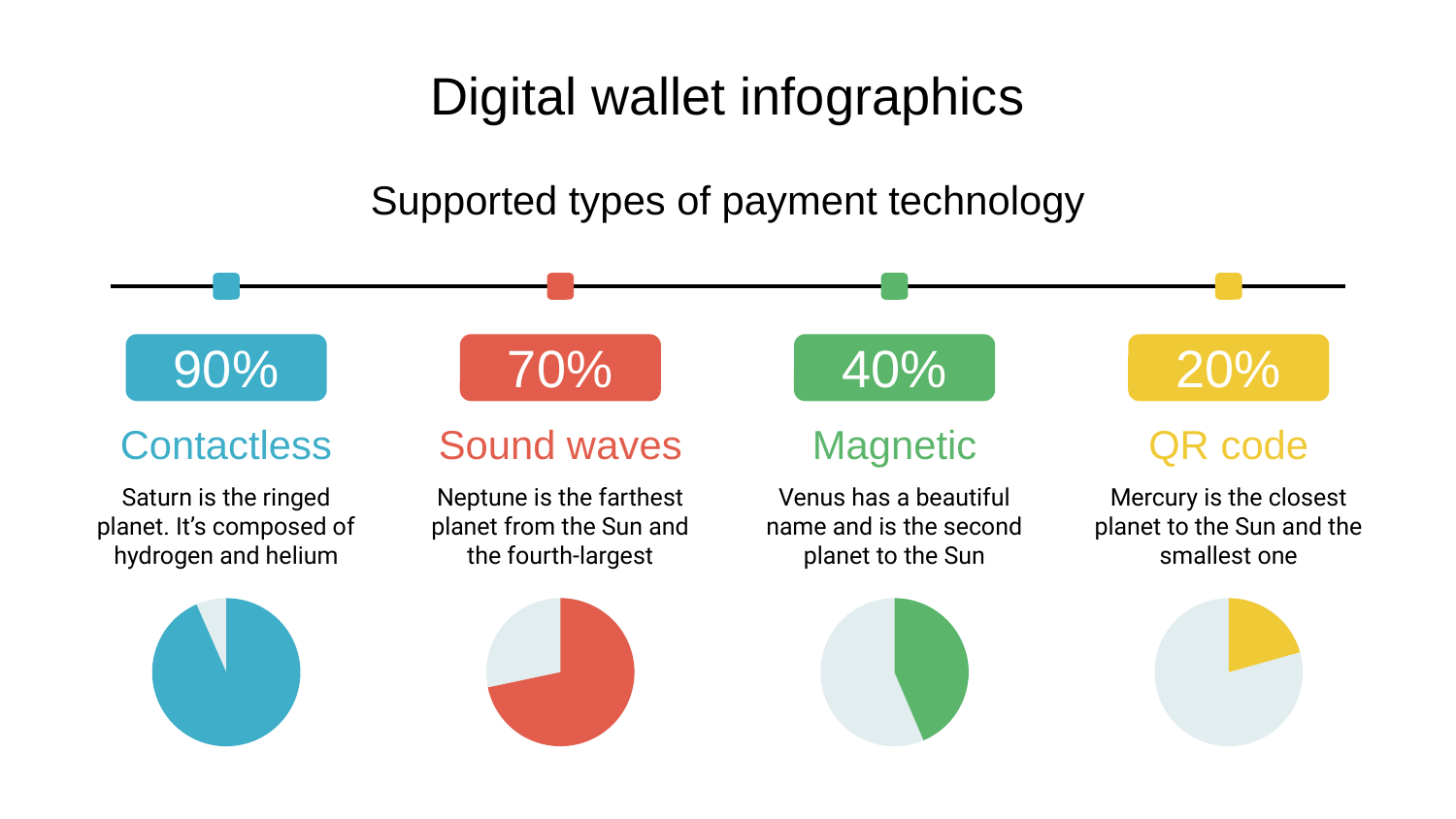

# Digital wallet infographics
Supported types of payment technology

90%
Contactless
Saturn is the ringed planet. It’s composed of hydrogen and helium

70%
Sound waves
Neptune is the farthest planet from the Sun and the fourth-largest

40%
Magnetic
Venus has a beautiful name and is the second planet to the Sun

20%
QR code
Mercury is the closest planet to the Sun and the smallest one